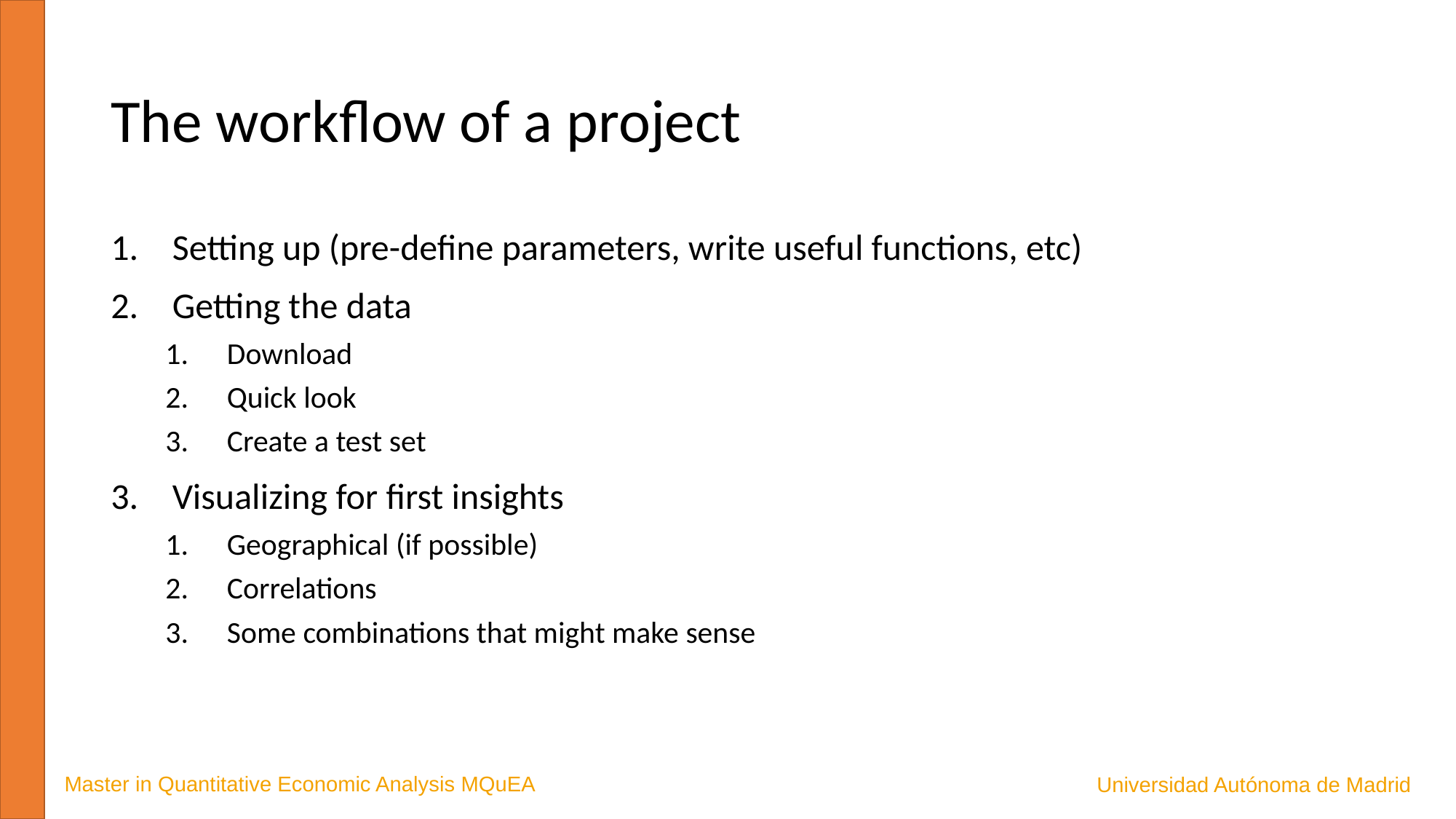

# The workflow of a project
Setting up (pre-define parameters, write useful functions, etc)
Getting the data
Download
Quick look
Create a test set
Visualizing for first insights
Geographical (if possible)
Correlations
Some combinations that might make sense
Master in Quantitative Economic Analysis MQuEA
Universidad Autónoma de Madrid